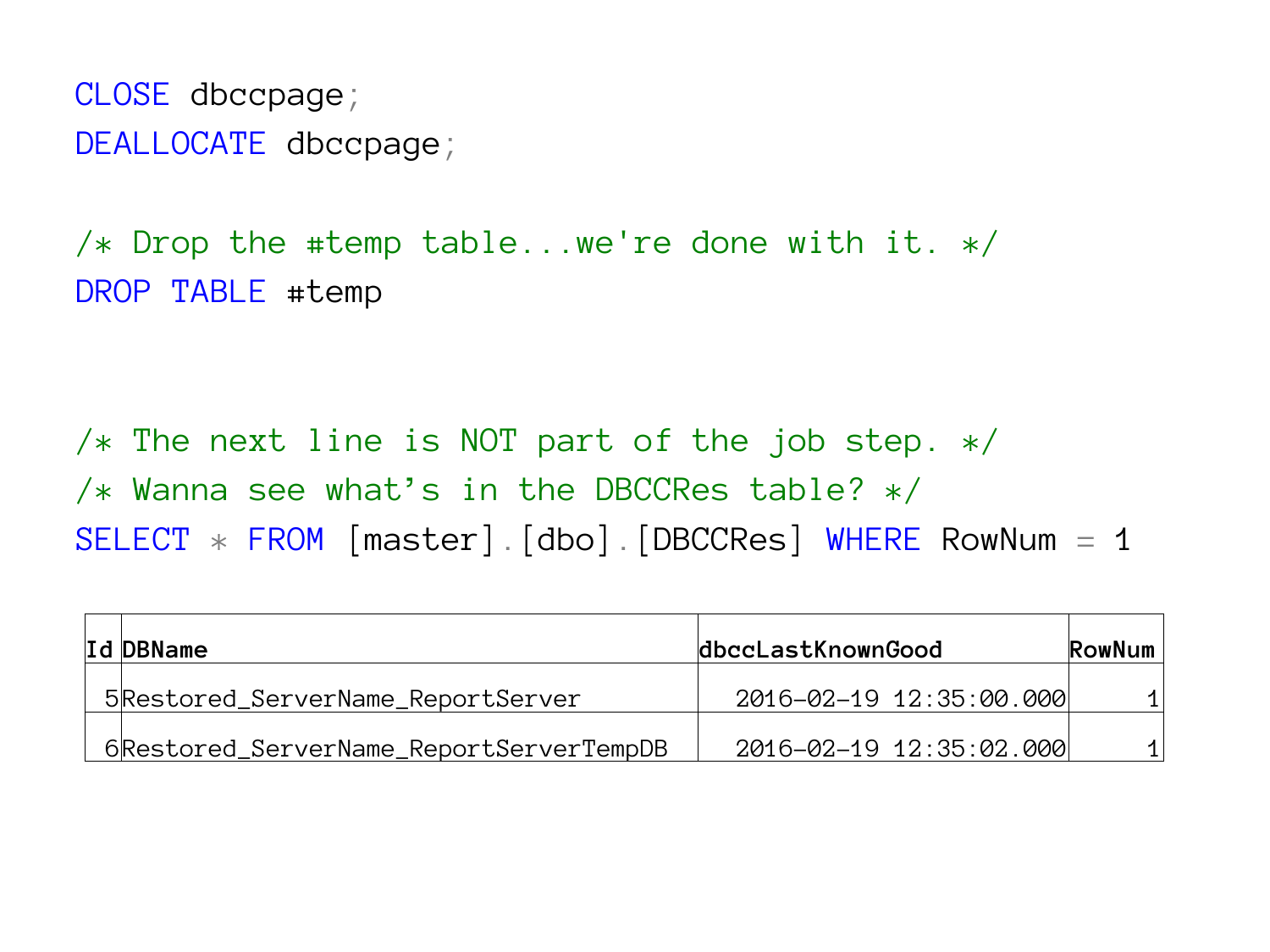

CLOSE dbccpage;
DEALLOCATE dbccpage;

/* Drop the #temp table...we're done with it. */
DROP TABLE #temp

/* The next line is NOT part of the job step. */
/* Wanna see what’s in the DBCCRes table? */
SELECT * FROM [master].[dbo].[DBCCRes] WHERE RowNum = 1

| Id | DBName | dbccLastKnownGood | RowNum |
| --- | --- | --- | --- |
| 5 | Restored\_ServerName\_ReportServer | 2016-02-19 12:35:00.000 | 1 |
| 6 | Restored\_ServerName\_ReportServerTempDB | 2016-02-19 12:35:02.000 | 1 |